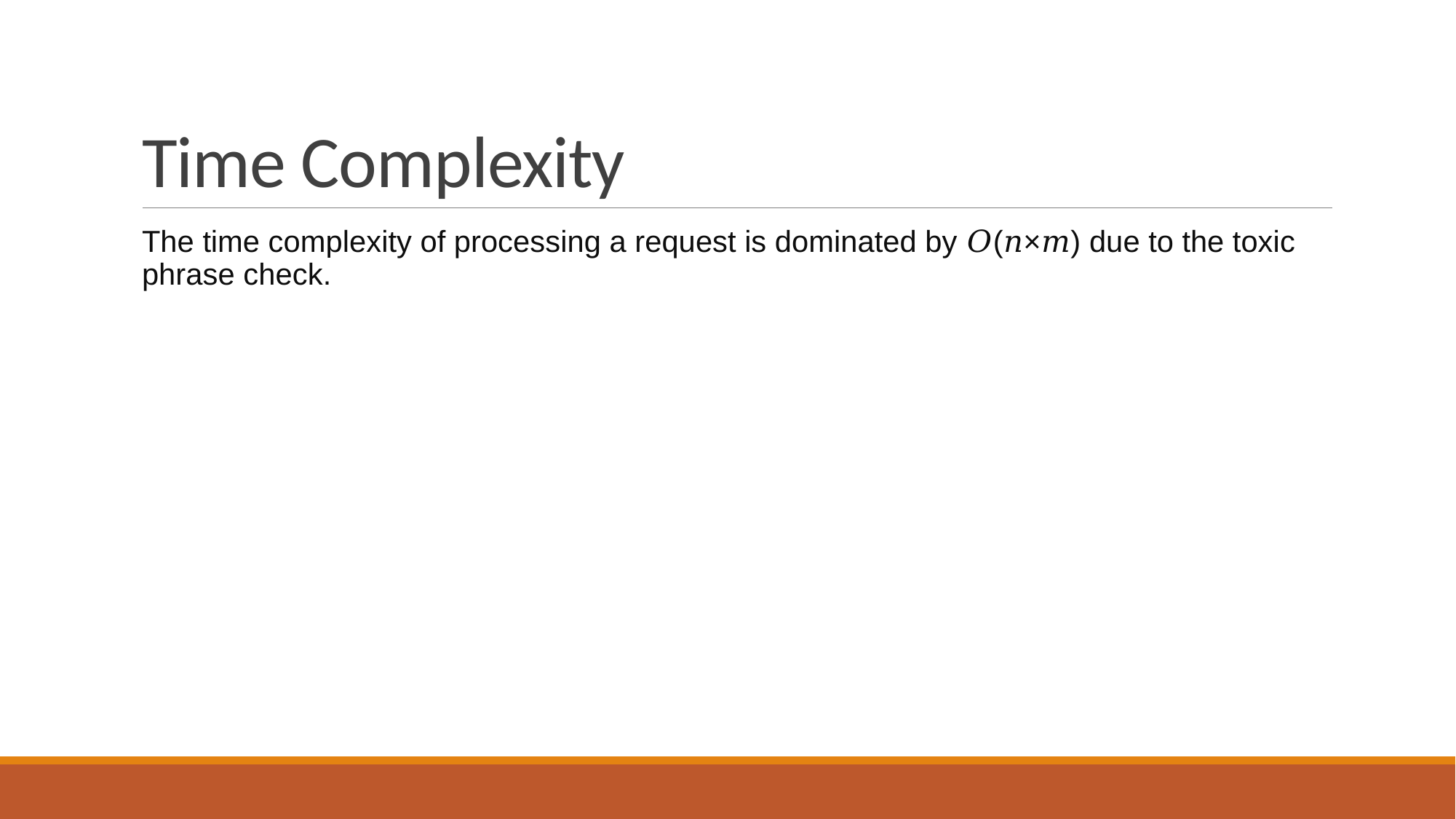

# Time Complexity
The time complexity of processing a request is dominated by 𝑂(𝑛×𝑚) due to the toxic phrase check.